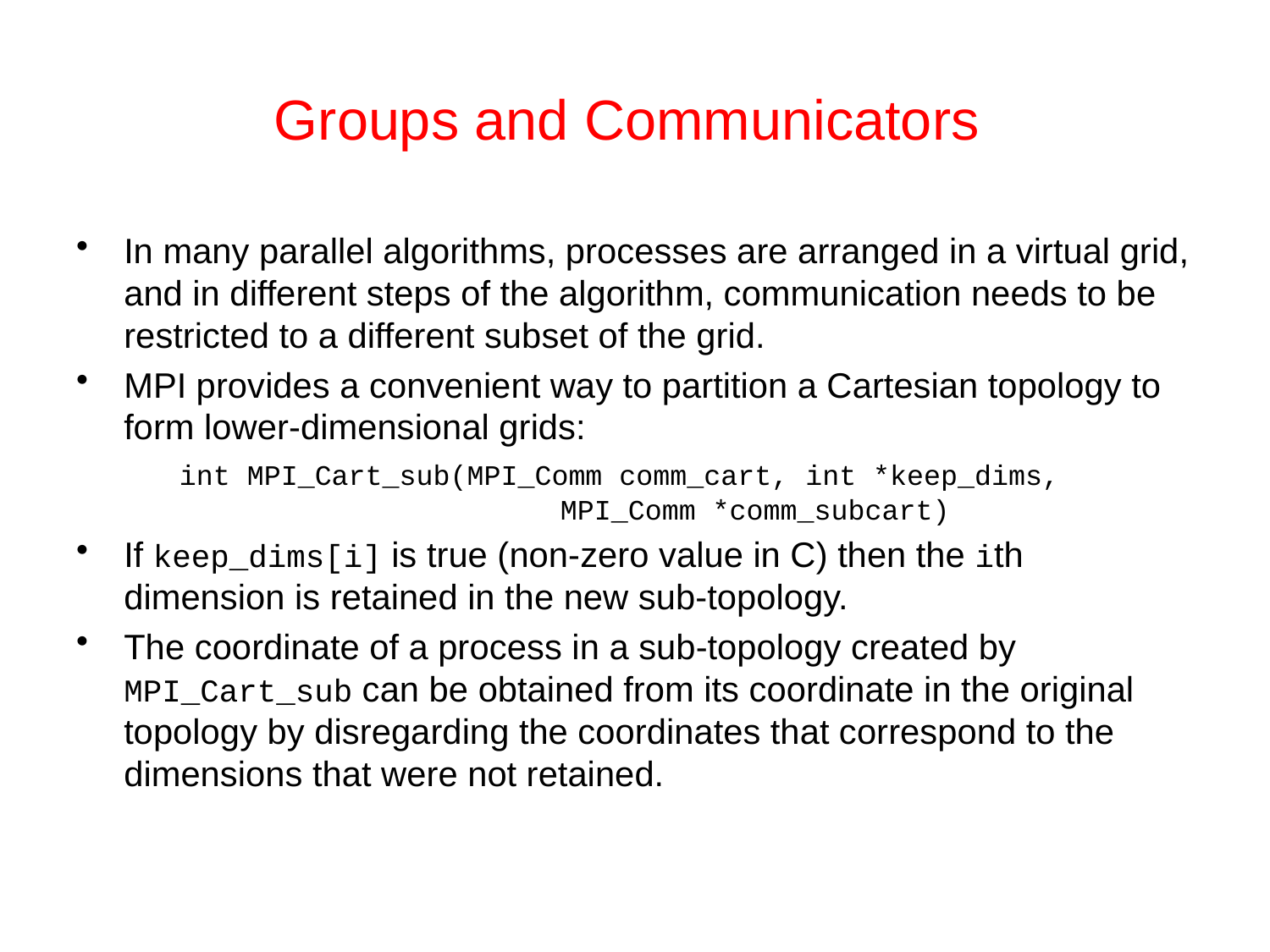

# Groups and Communicators
In many parallel algorithms, processes are arranged in a virtual grid, and in different steps of the algorithm, communication needs to be restricted to a different subset of the grid.
MPI provides a convenient way to partition a Cartesian topology to form lower-dimensional grids:
	int MPI_Cart_sub(MPI_Comm comm_cart, int *keep_dims, 			MPI_Comm *comm_subcart)
If keep_dims[i] is true (non-zero value in C) then the ith dimension is retained in the new sub-topology.
The coordinate of a process in a sub-topology created by MPI_Cart_sub can be obtained from its coordinate in the original topology by disregarding the coordinates that correspond to the dimensions that were not retained.